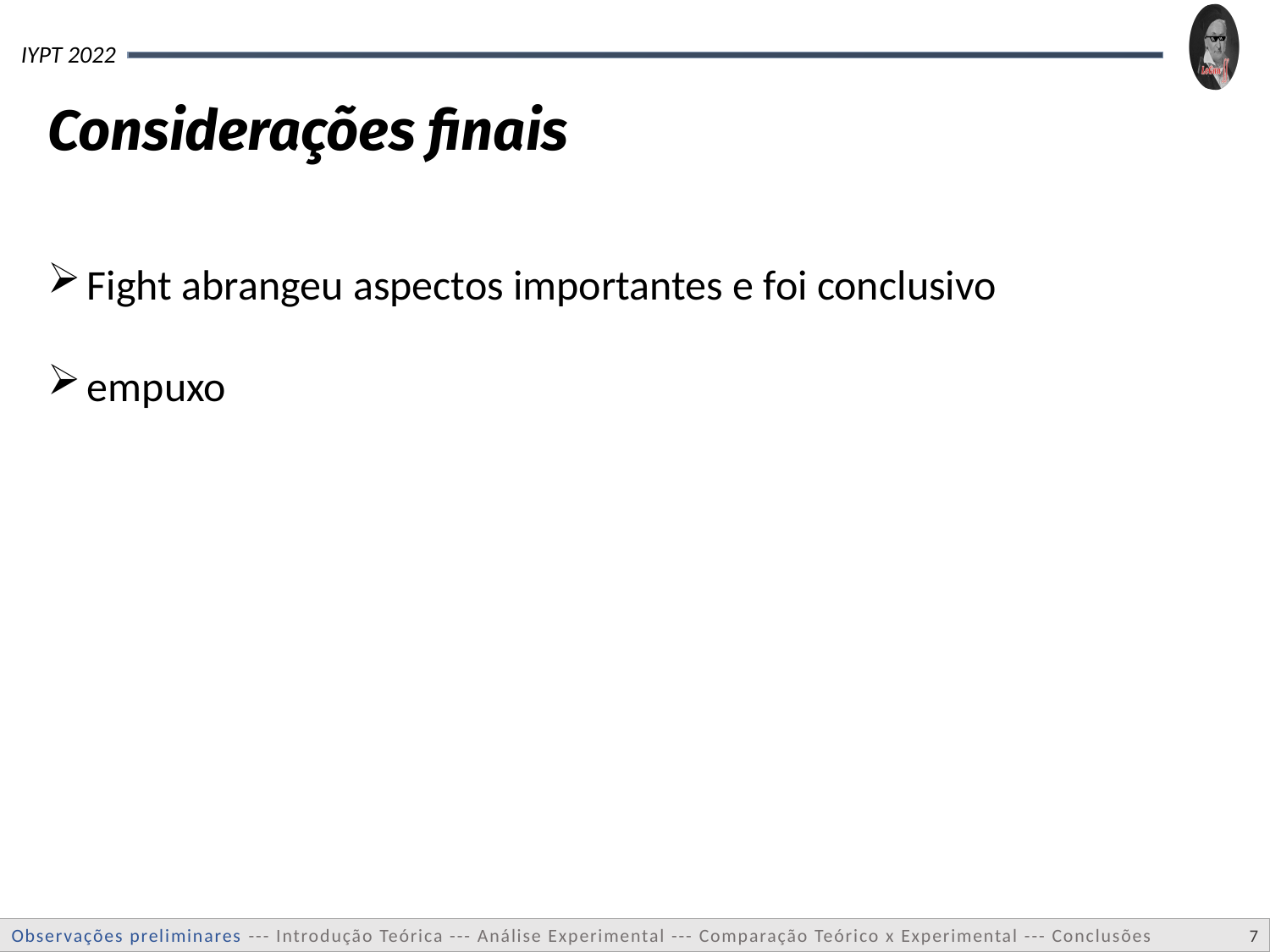

Considerações finais
Fight abrangeu aspectos importantes e foi conclusivo
empuxo
7